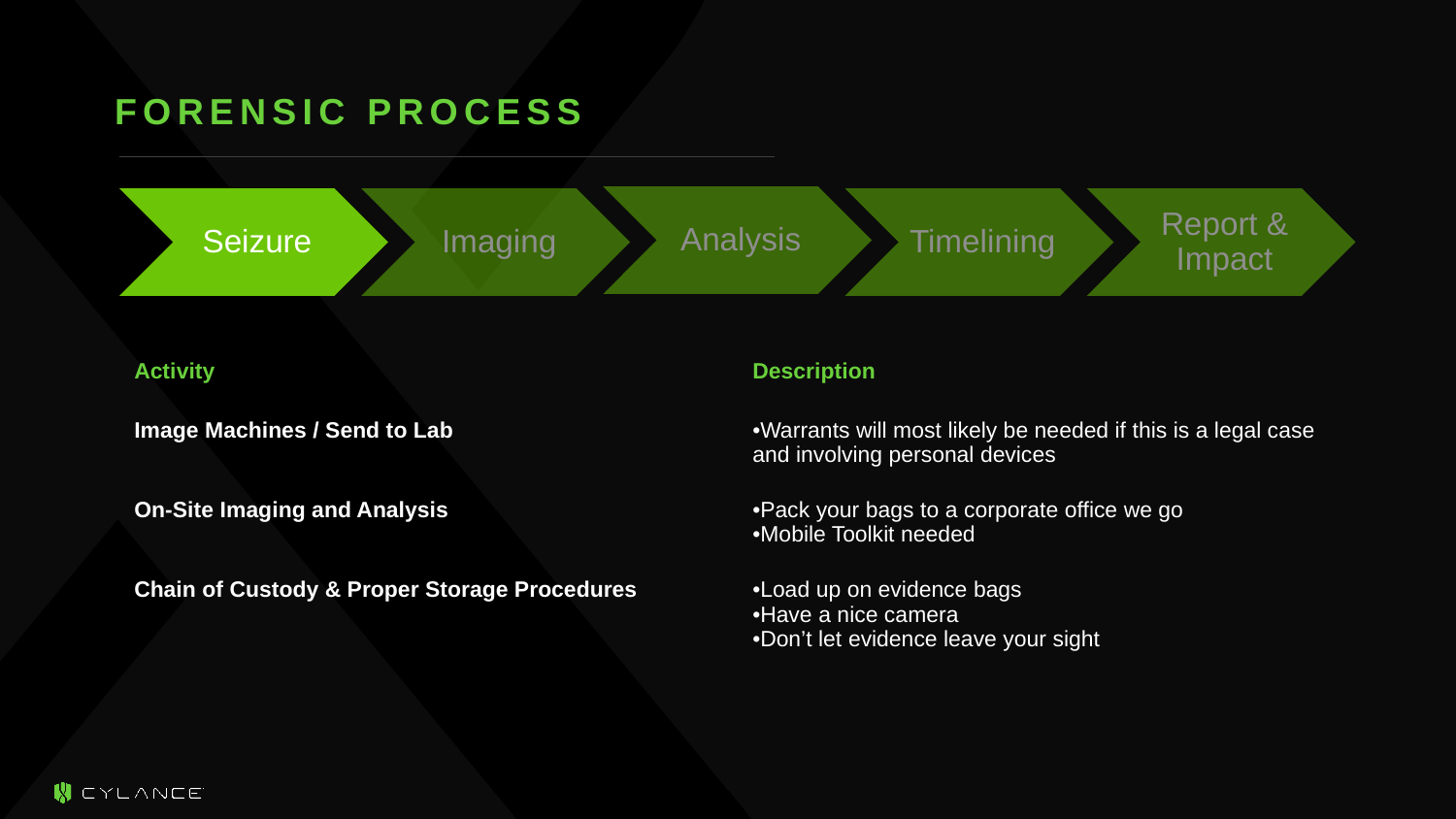

# Forensic Process
Seizure
Imaging
Analysis
Timelining
Report & Impact
| Activity | Description |
| --- | --- |
| Image Machines / Send to Lab | Warrants will most likely be needed if this is a legal case and involving personal devices |
| On-Site Imaging and Analysis | Pack your bags to a corporate office we go Mobile Toolkit needed |
| Chain of Custody & Proper Storage Procedures | Load up on evidence bags Have a nice camera Don’t let evidence leave your sight |